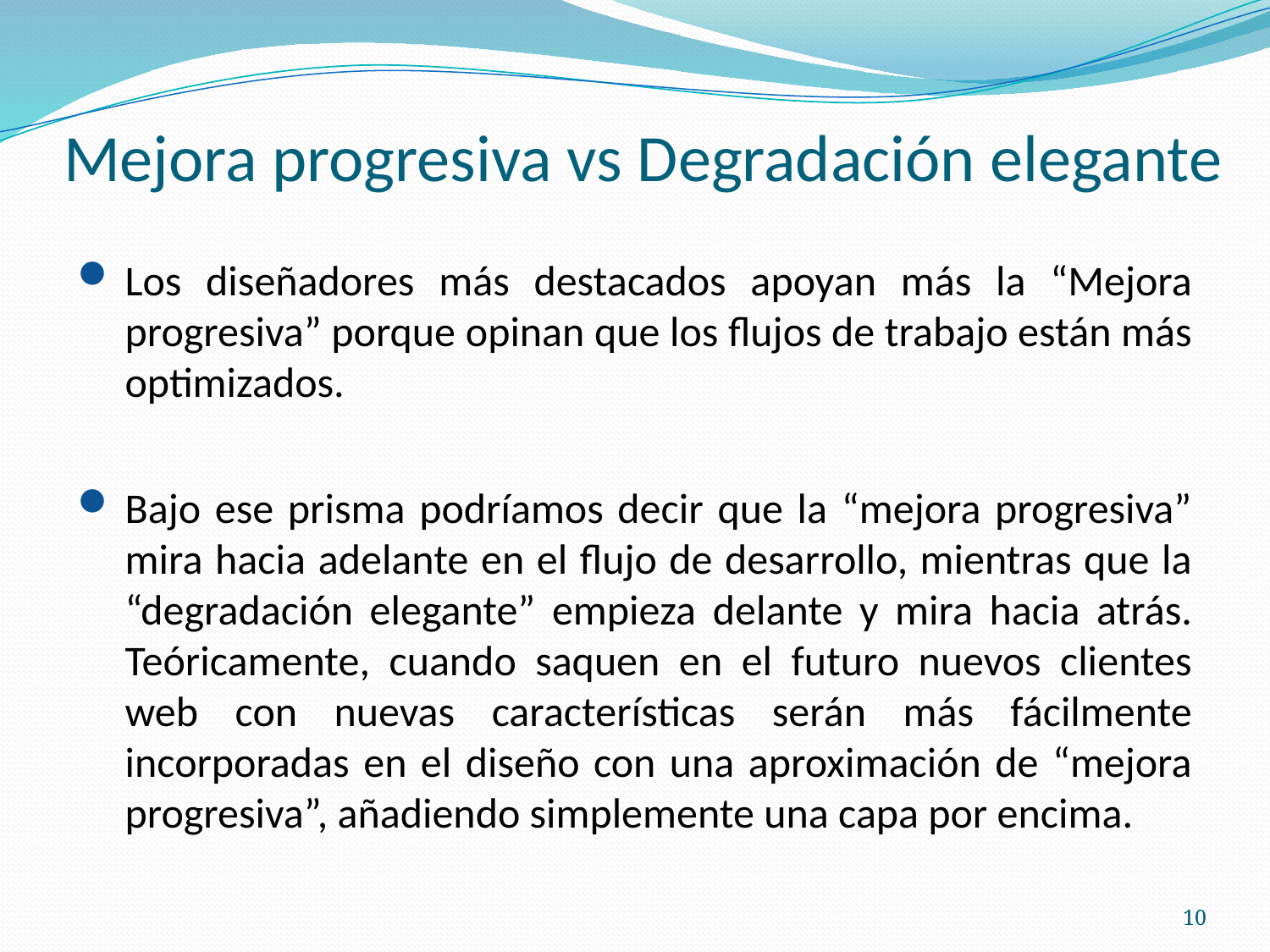

# Mejora progresiva vs Degradación elegante

Los diseñadores más destacados apoyan más la “Mejora progresiva” porque opinan que los flujos de trabajo están más optimizados.

Bajo ese prisma podríamos decir que la “mejora progresiva” mira hacia adelante en el flujo de desarrollo, mientras que la “degradación elegante” empieza delante y mira hacia atrás. Teóricamente, cuando saquen en el futuro nuevos clientes web con nuevas características serán más fácilmente incorporadas en el diseño con una aproximación de “mejora progresiva”, añadiendo simplemente una capa por encima.

10